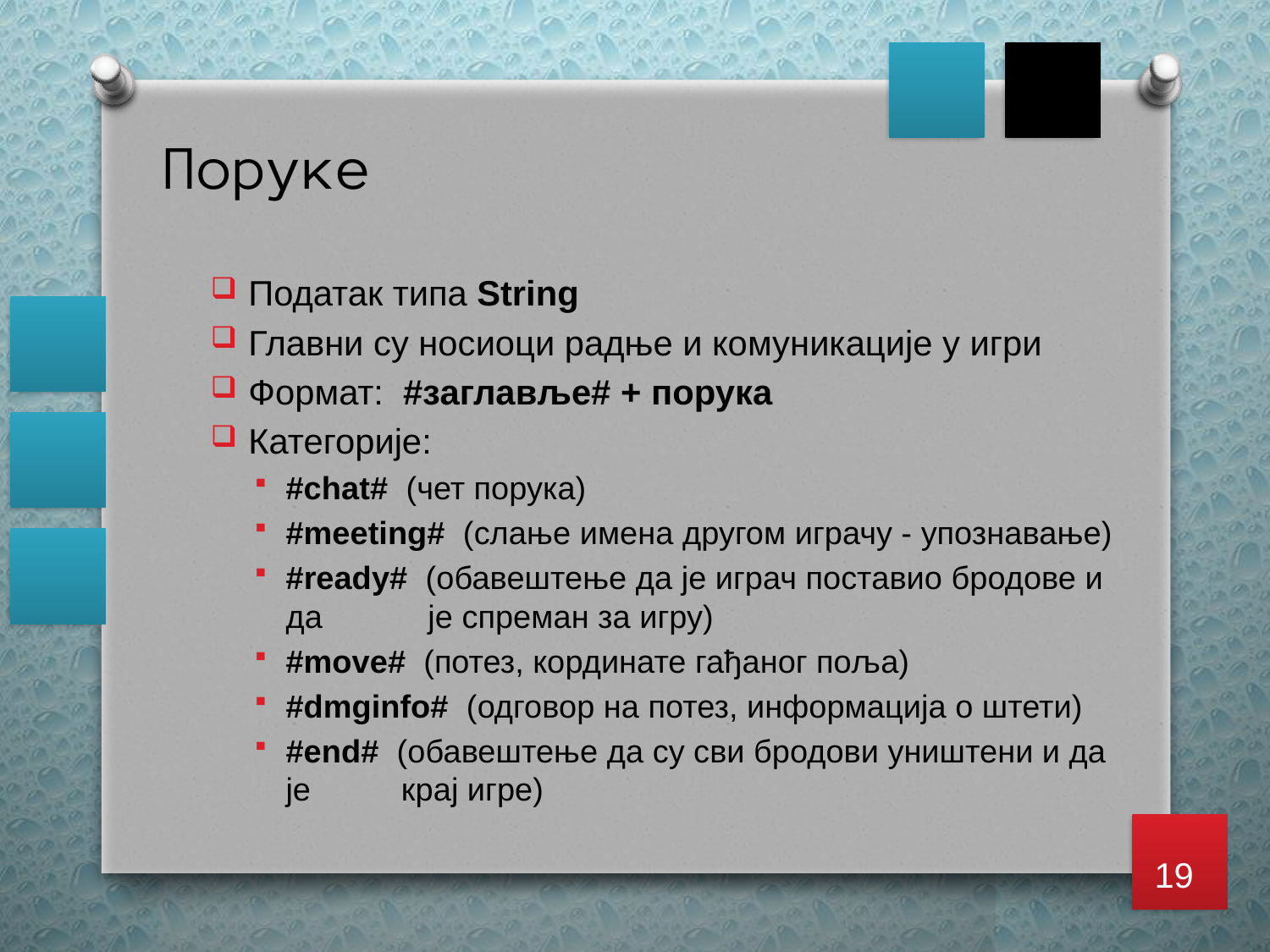

# Поруке
Податак типа String
Главни су носиоци радње и комуникације у игри
Формат:  #заглавље# + порука
Категорије:
#chat#  (чет порука)
#meeting#  (слање имена другом играчу - упознавање)
#ready#  (обавештење да је играч поставио бродове и да 	   је спреман за игру)
#move#  (потез, кординате гађаног поља)
#dmginfo#  (одговор на потез, информација о штети)
#end#  (обавештење да су сви бродови уништени и да је 	крај игре)

19